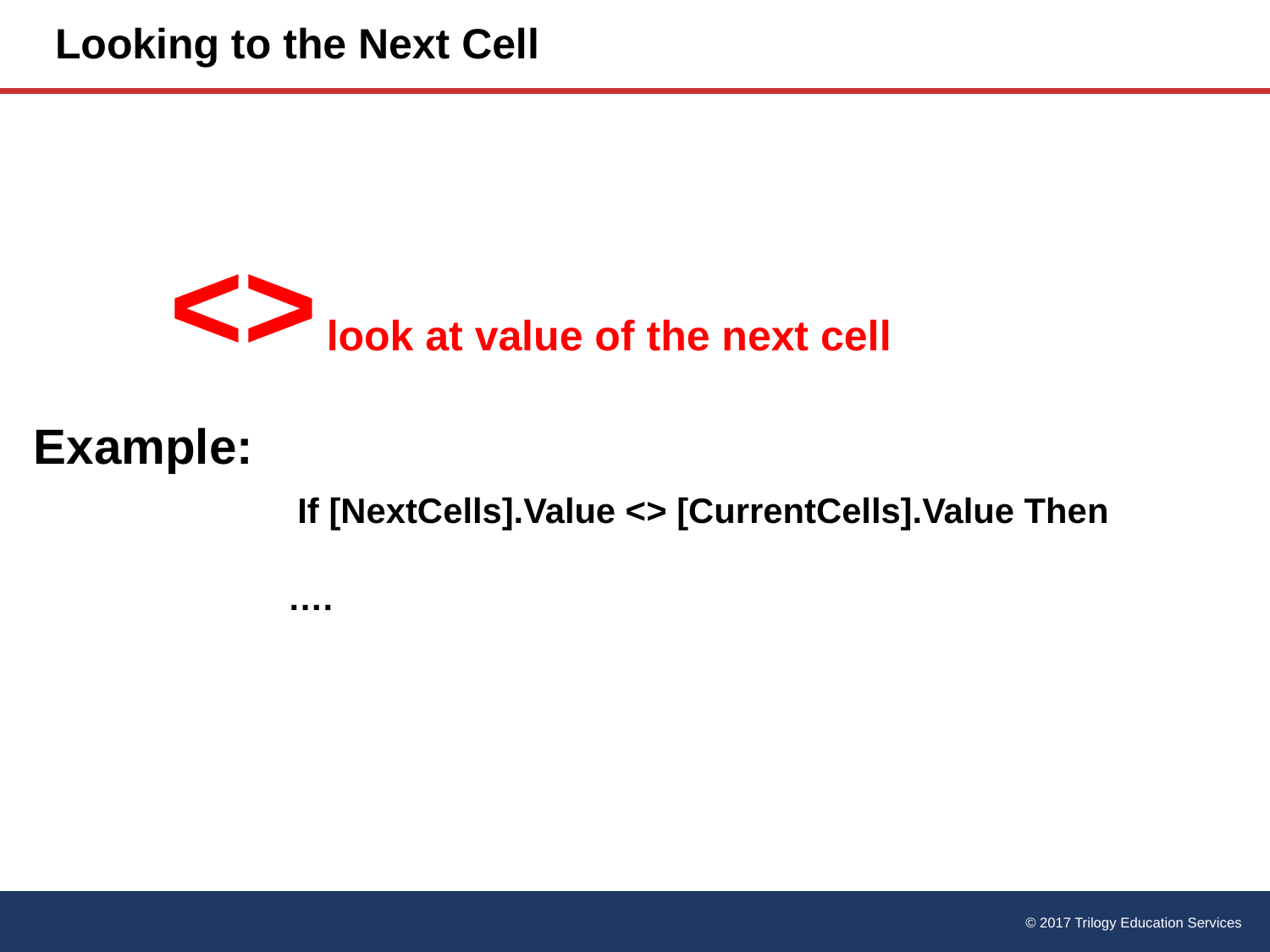

# Looking to the Next Cell
	 <> look at value of the next cell
Example:
		 If [NextCells].Value <> [CurrentCells].Value Then

		….